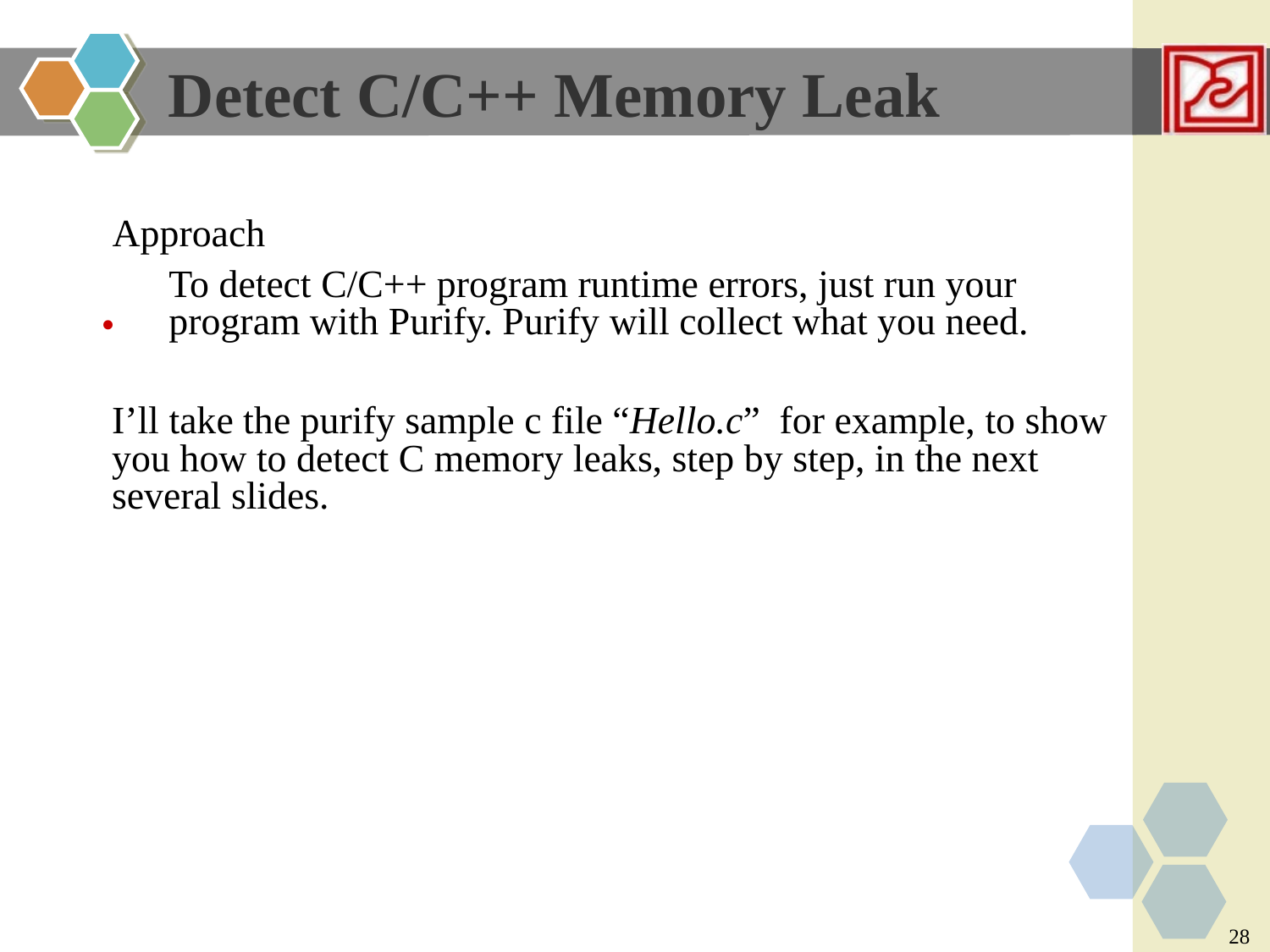

Detect C/C++ Memory Leak
Approach
To detect C/C++ program runtime errors, just run your
program with Purify. Purify will collect what you need.
•
I’ll take the purify sample c file “Hello.c”  for example, to show
you how to detect C memory leaks, step by step, in the next
several slides.
28